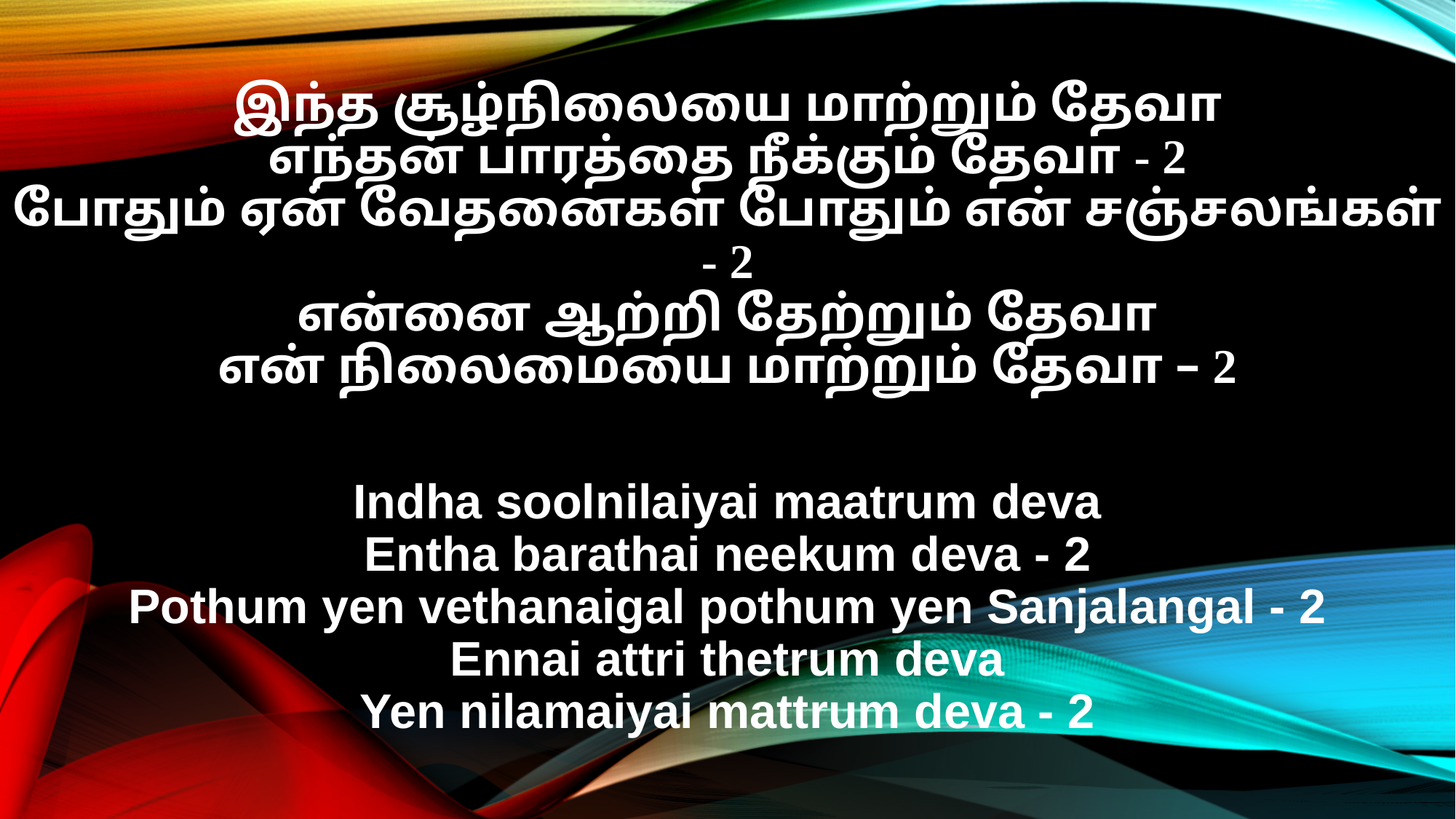

இந்த சூழ்நிலையை மாற்றும் தேவா
எந்தன் பாரத்தை நீக்கும் தேவா - 2
போதும் ஏன் வேதனைகள் போதும் என் சஞ்சலங்கள் - 2
என்னை ஆற்றி தேற்றும் தேவா
என் நிலைமையை மாற்றும் தேவா – 2

Indha soolnilaiyai maatrum deva
Entha barathai neekum deva - 2
Pothum yen vethanaigal pothum yen Sanjalangal - 2
Ennai attri thetrum deva
Yen nilamaiyai mattrum deva - 2